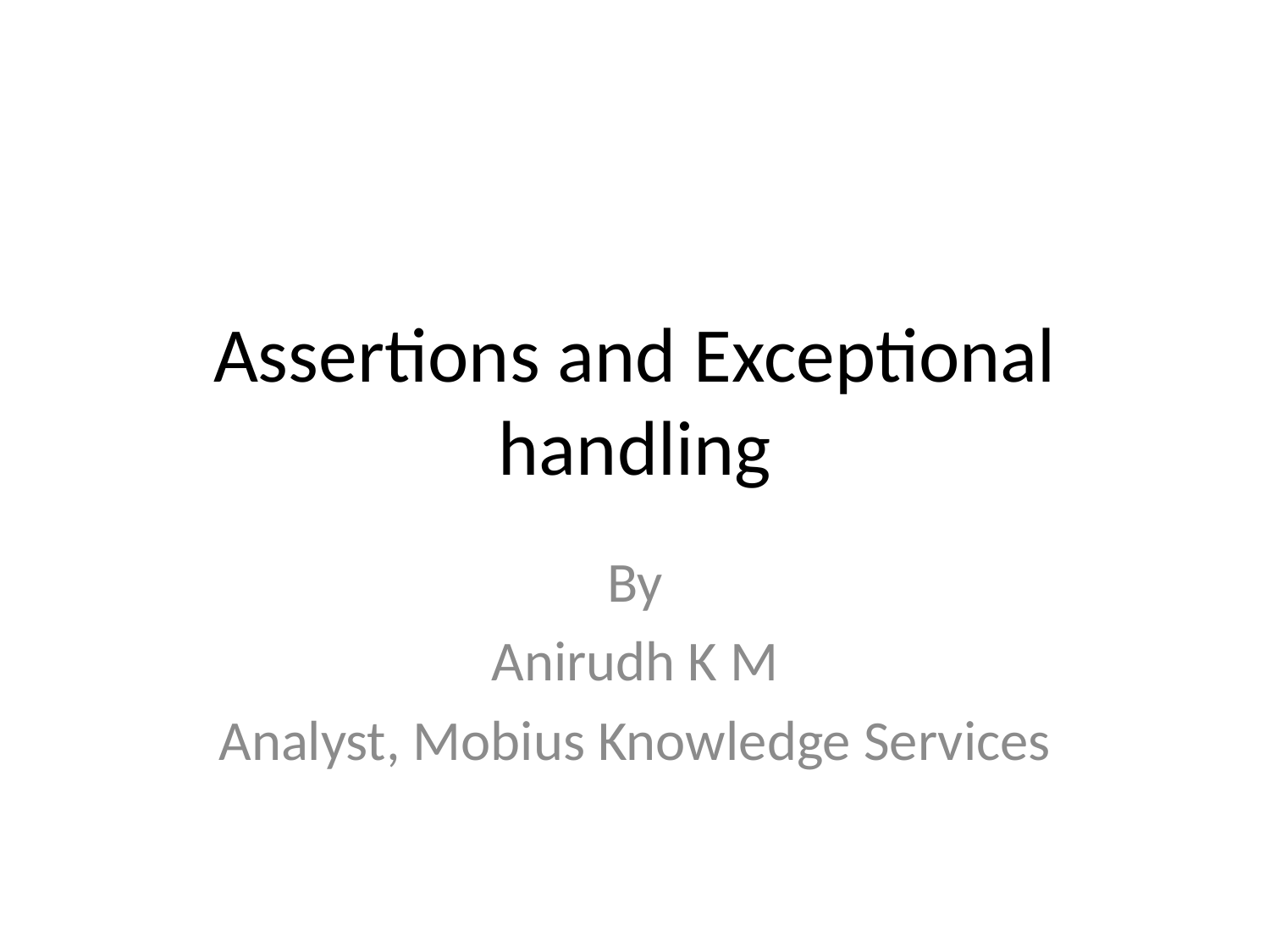

# Assertions and Exceptional handling
By
Anirudh K M
Analyst, Mobius Knowledge Services